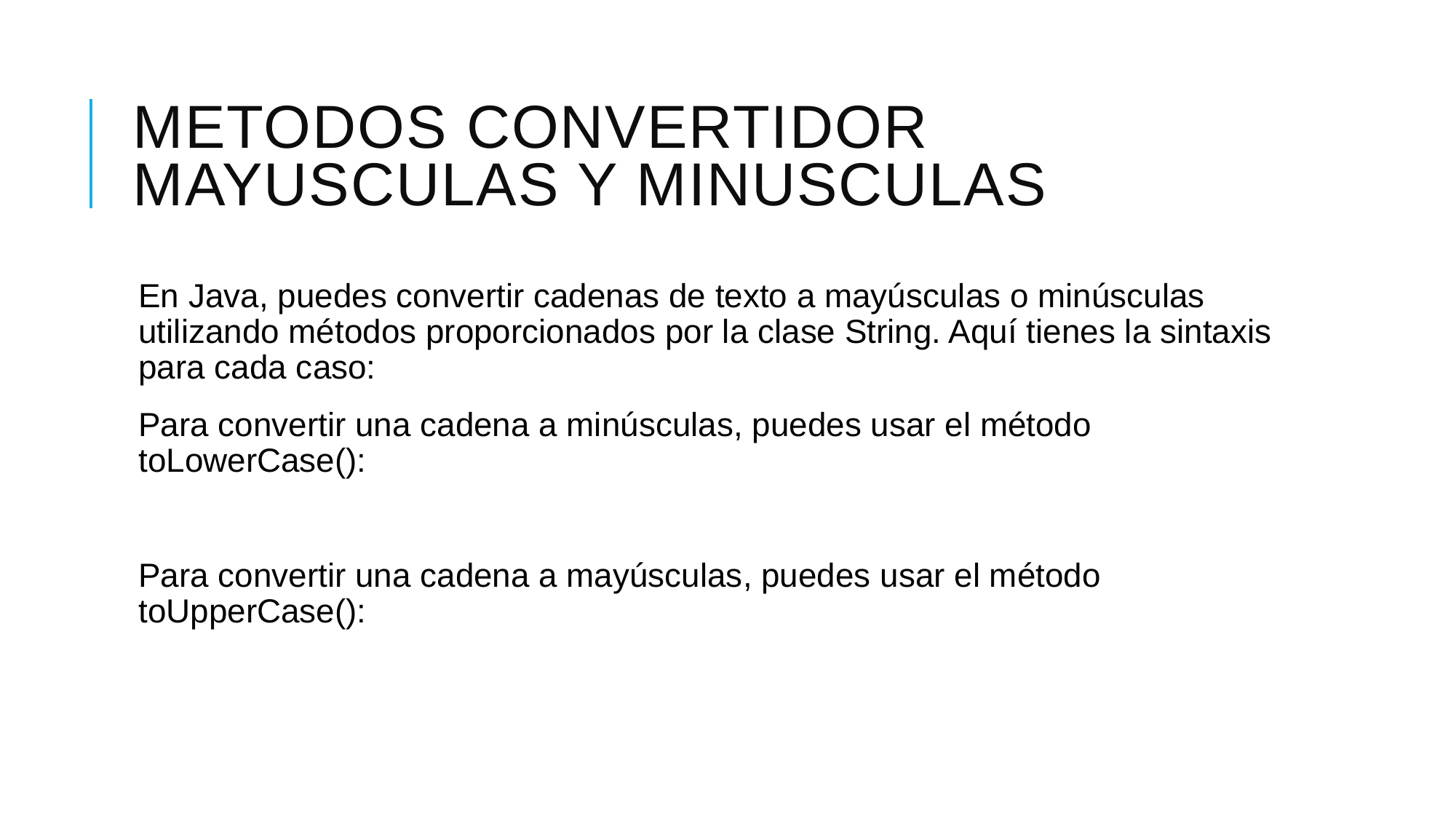

# METODOS CONVERTIDOR MAYUSCULAS Y MINUSCULAS
En Java, puedes convertir cadenas de texto a mayúsculas o minúsculas utilizando métodos proporcionados por la clase String. Aquí tienes la sintaxis para cada caso:
Para convertir una cadena a minúsculas, puedes usar el método toLowerCase():

Para convertir una cadena a mayúsculas, puedes usar el método toUpperCase():